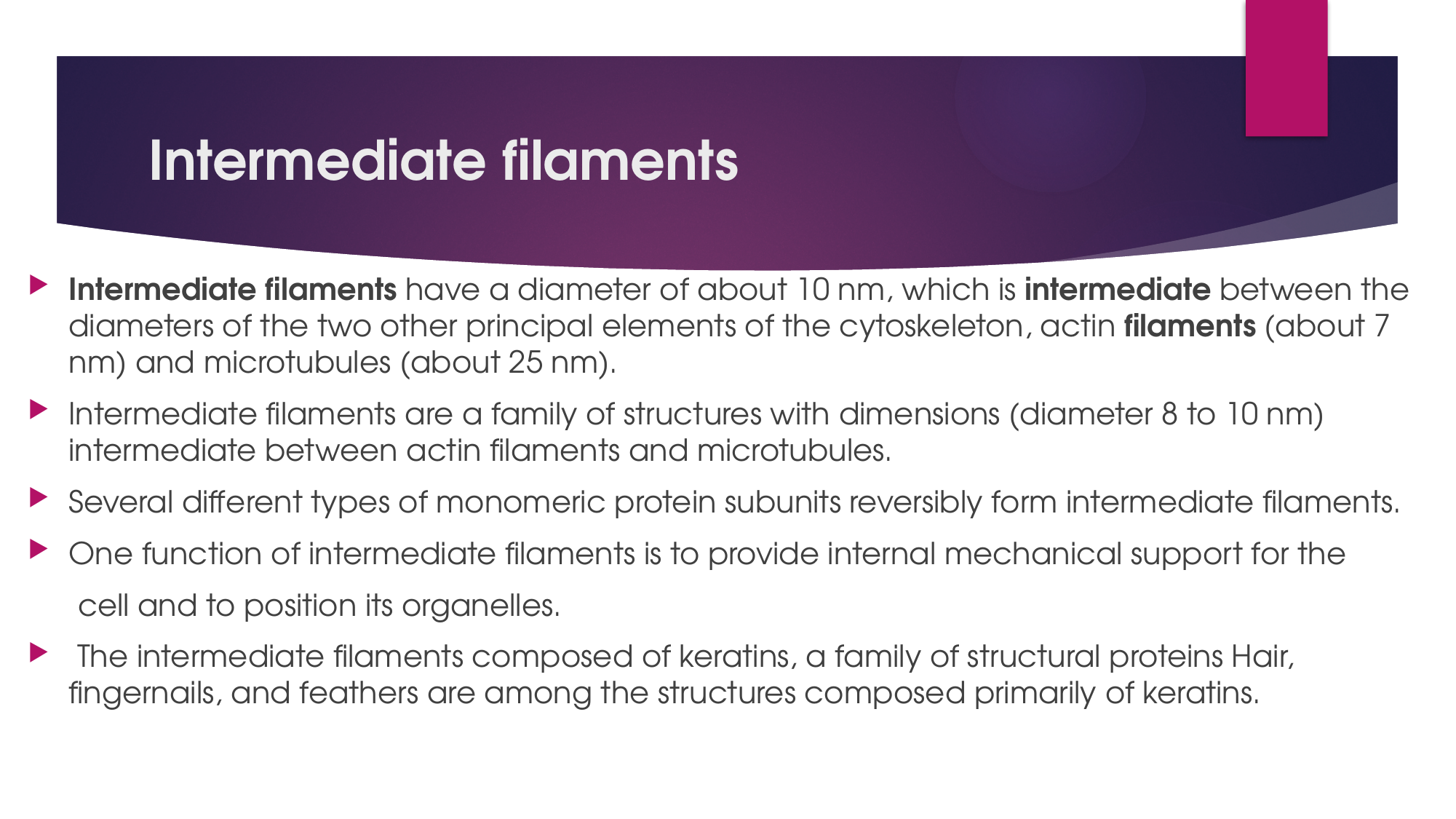

# Intermediate filaments
Intermediate filaments have a diameter of about 10 nm, which is intermediate between the diameters of the two other principal elements of the cytoskeleton, actin filaments (about 7 nm) and microtubules (about 25 nm).
Intermediate filaments are a family of structures with dimensions (diameter 8 to 10 nm) intermediate between actin filaments and microtubules.
Several different types of monomeric protein subunits reversibly form intermediate filaments.
One function of intermediate filaments is to provide internal mechanical support for the
      cell and to position its organelles.
 The intermediate filaments composed of keratins, a family of structural proteins Hair, fingernails, and feathers are among the structures composed primarily of keratins.